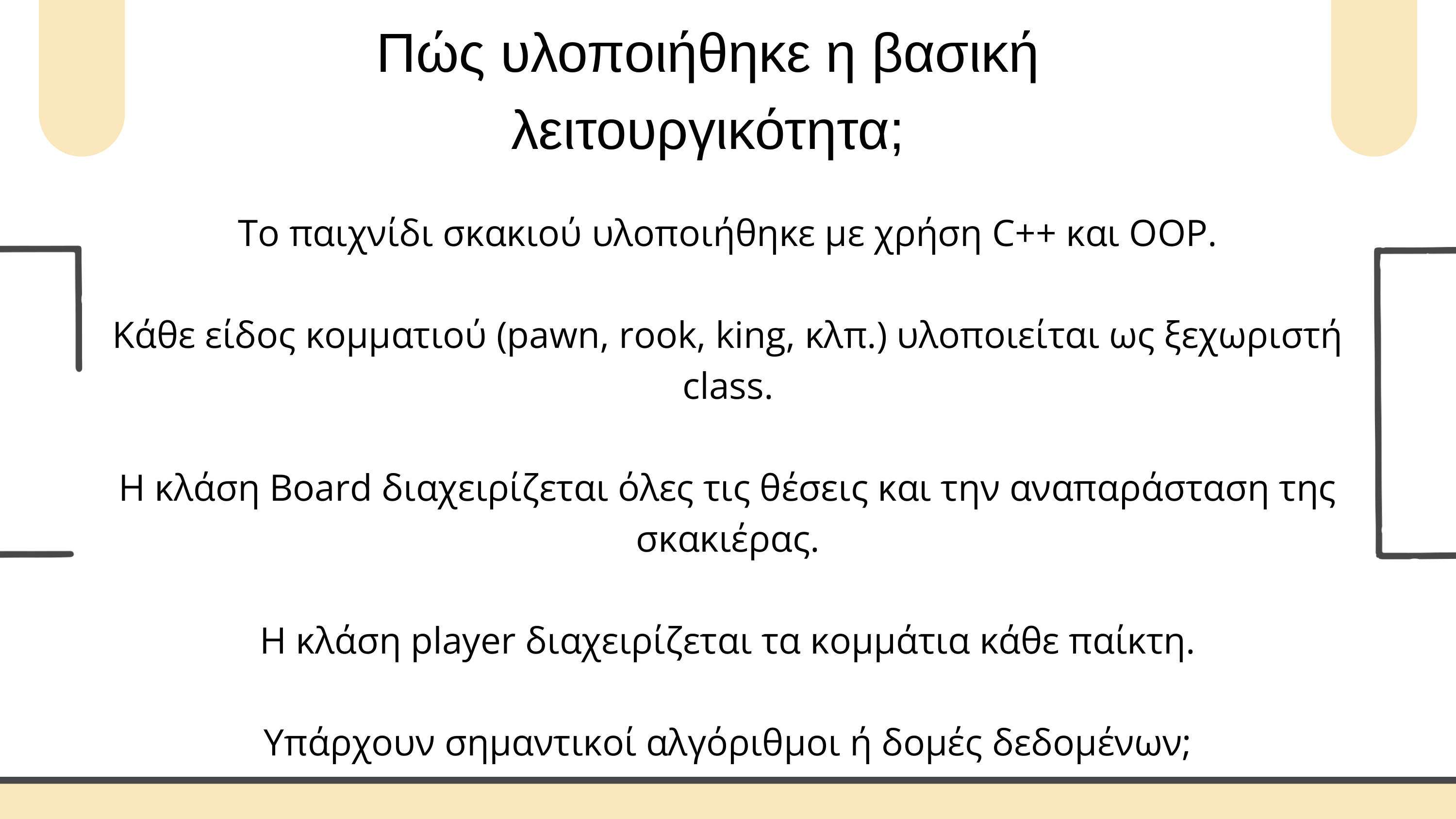

Πώς υλοποιήθηκε η βασική λειτουργικότητα;
Το παιχνίδι σκακιού υλοποιήθηκε με χρήση C++ και OOP.

Κάθε είδος κομματιού (pawn, rook, king, κλπ.) υλοποιείται ως ξεχωριστή class.

Η κλάση Board διαχειρίζεται όλες τις θέσεις και την αναπαράσταση της σκακιέρας.

Η κλάση player διαχειρίζεται τα κομμάτια κάθε παίκτη.

Υπάρχουν σημαντικοί αλγόριθμοι ή δομές δεδομένων;